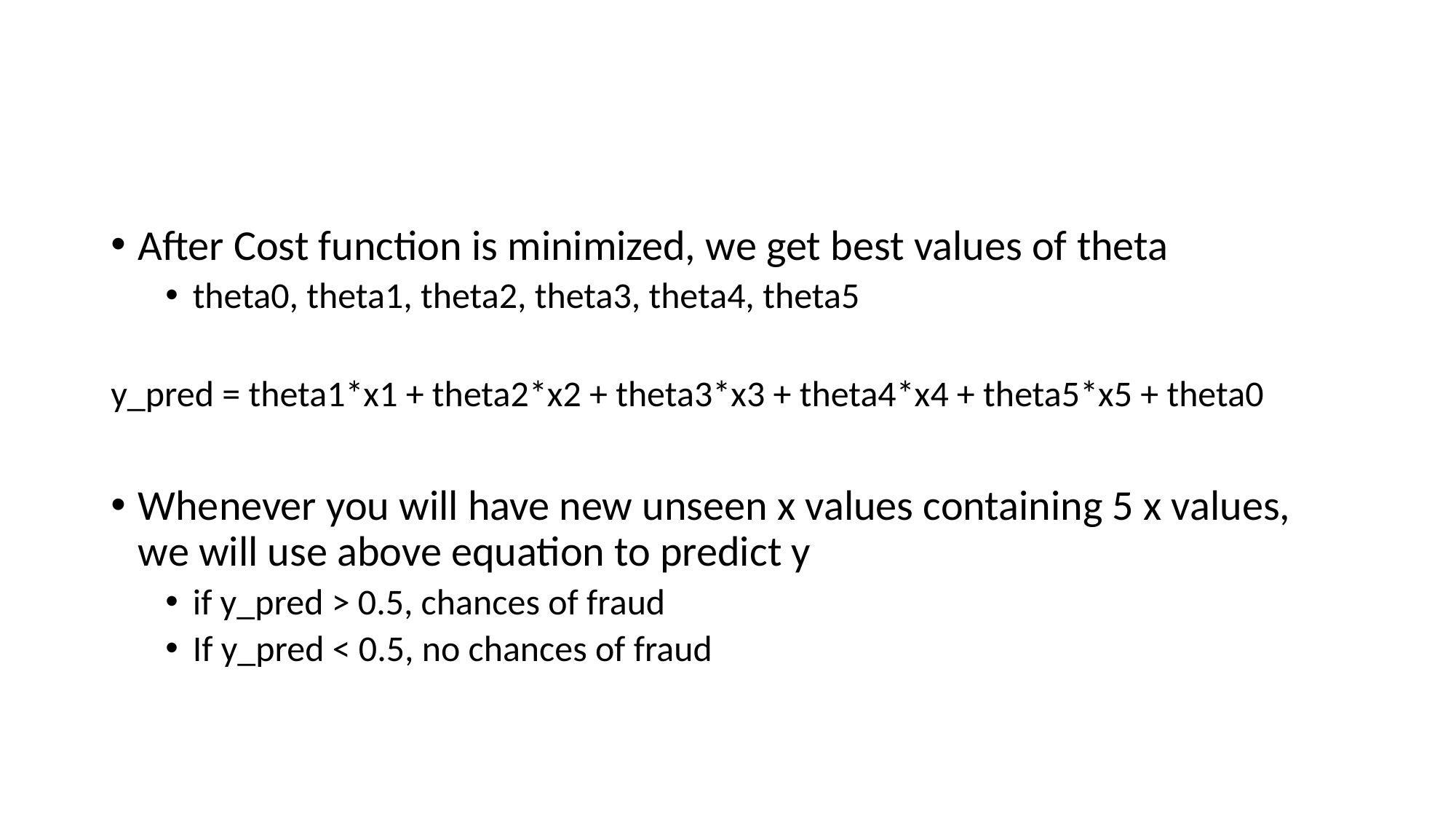

After Cost function is minimized, we get best values of theta
theta0, theta1, theta2, theta3, theta4, theta5

y_pred = theta1*x1 + theta2*x2 + theta3*x3 + theta4*x4 + theta5*x5 + theta0

Whenever you will have new unseen x values containing 5 x values, we will use above equation to predict y
if y_pred > 0.5, chances of fraud
If y_pred < 0.5, no chances of fraud